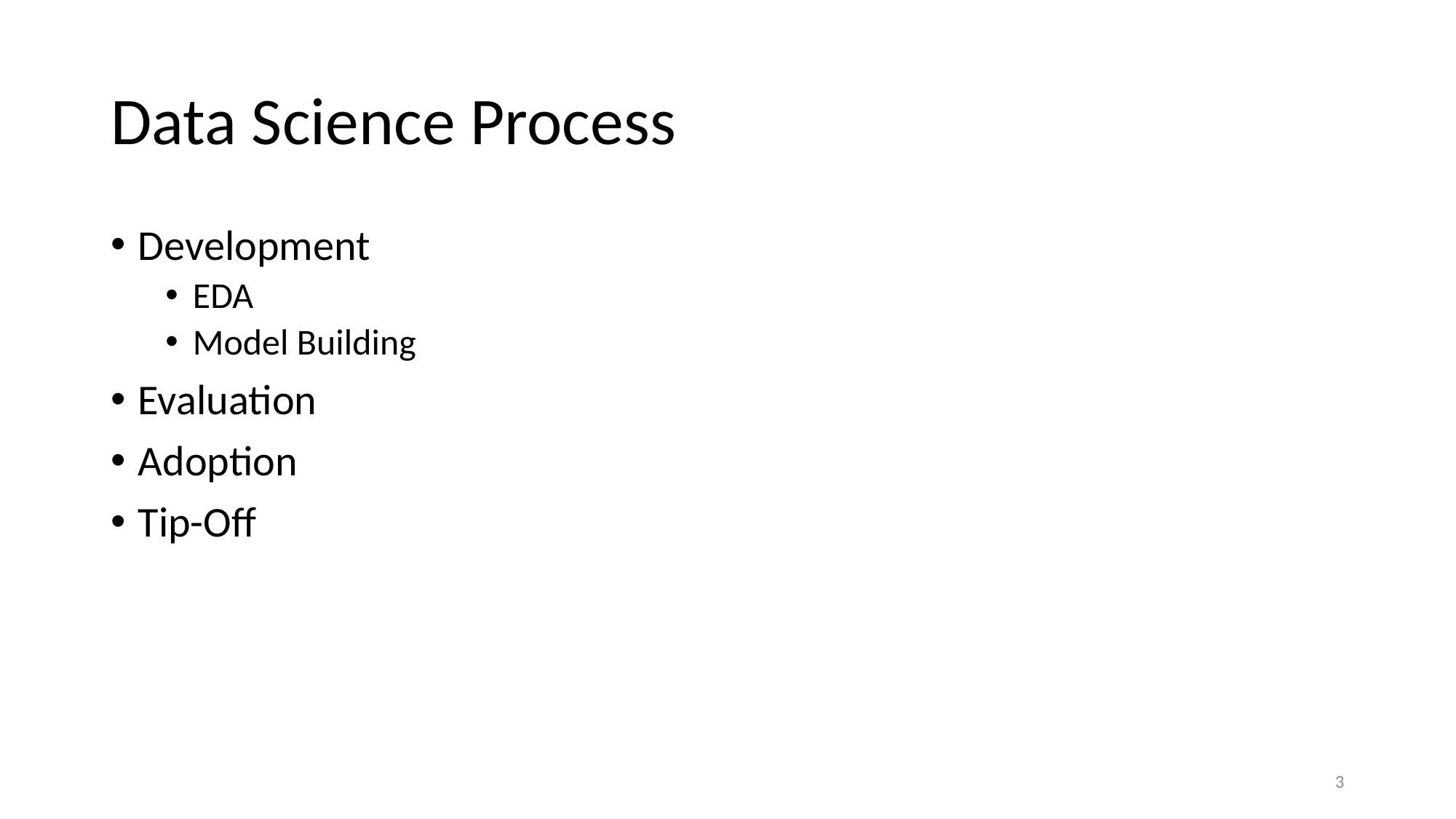

# Data Science Process
Development
EDA
Model Building
Evaluation
Adoption
Tip-Off

3